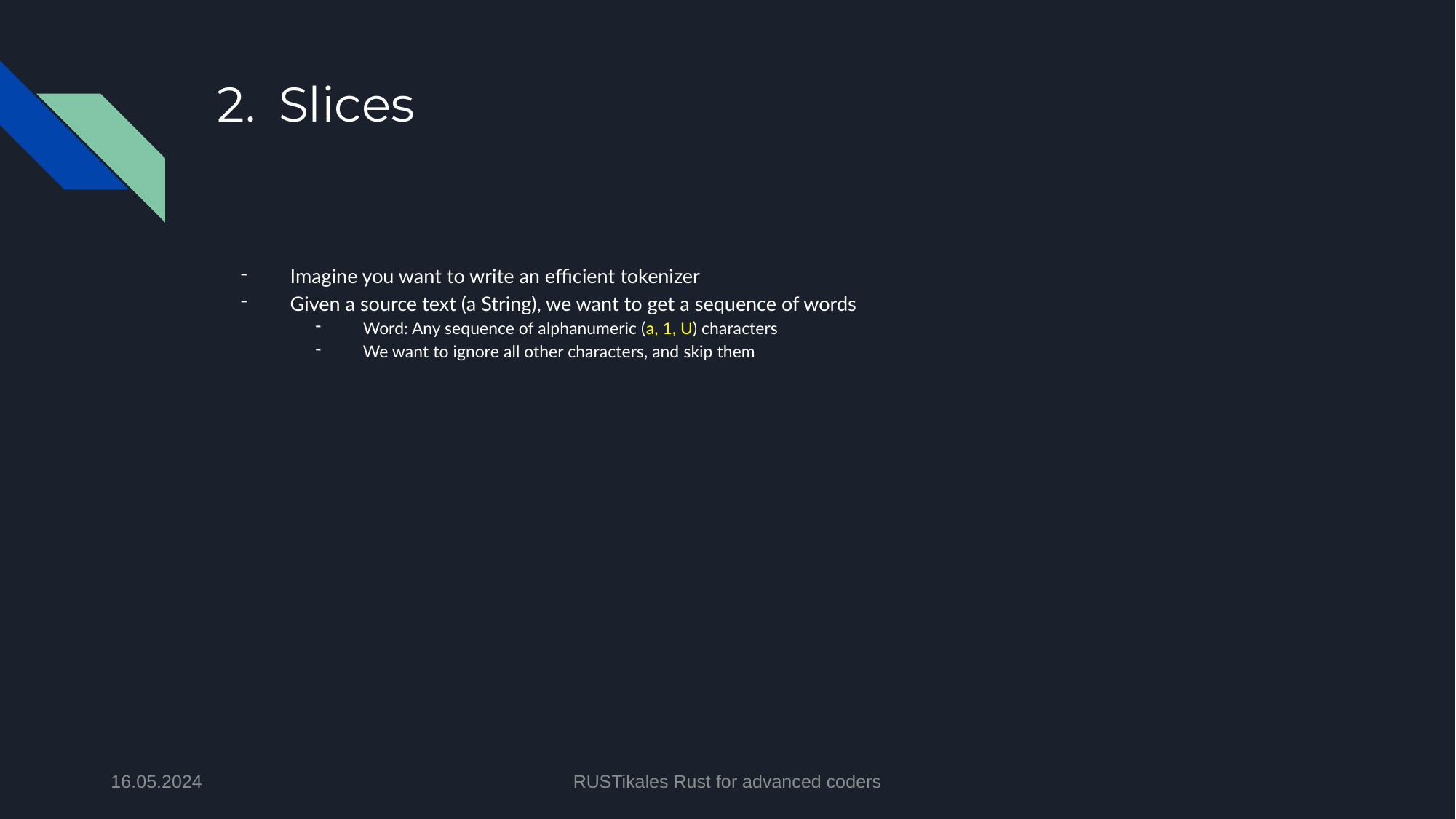

# Slices
Imagine you want to write an efficient tokenizer
Given a source text (a String), we want to get a sequence of words
Word: Any sequence of alphanumeric (a, 1, U) characters
We want to ignore all other characters, and skip them
16.05.2024
RUSTikales Rust for advanced coders